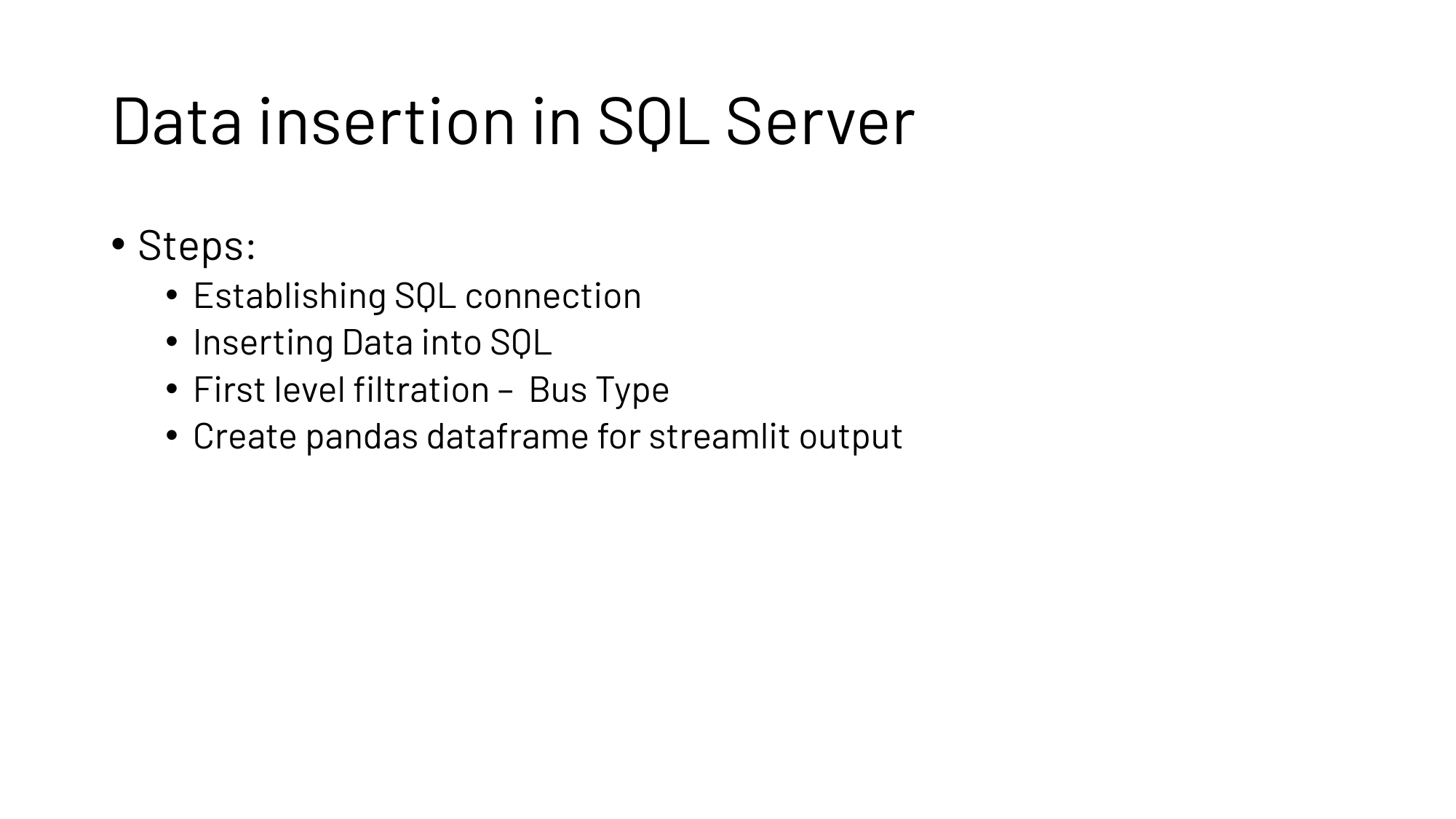

# Data insertion in SQL Server
Steps:
Establishing SQL connection
Inserting Data into SQL
First level filtration –  Bus Type
Create pandas dataframe for streamlit output